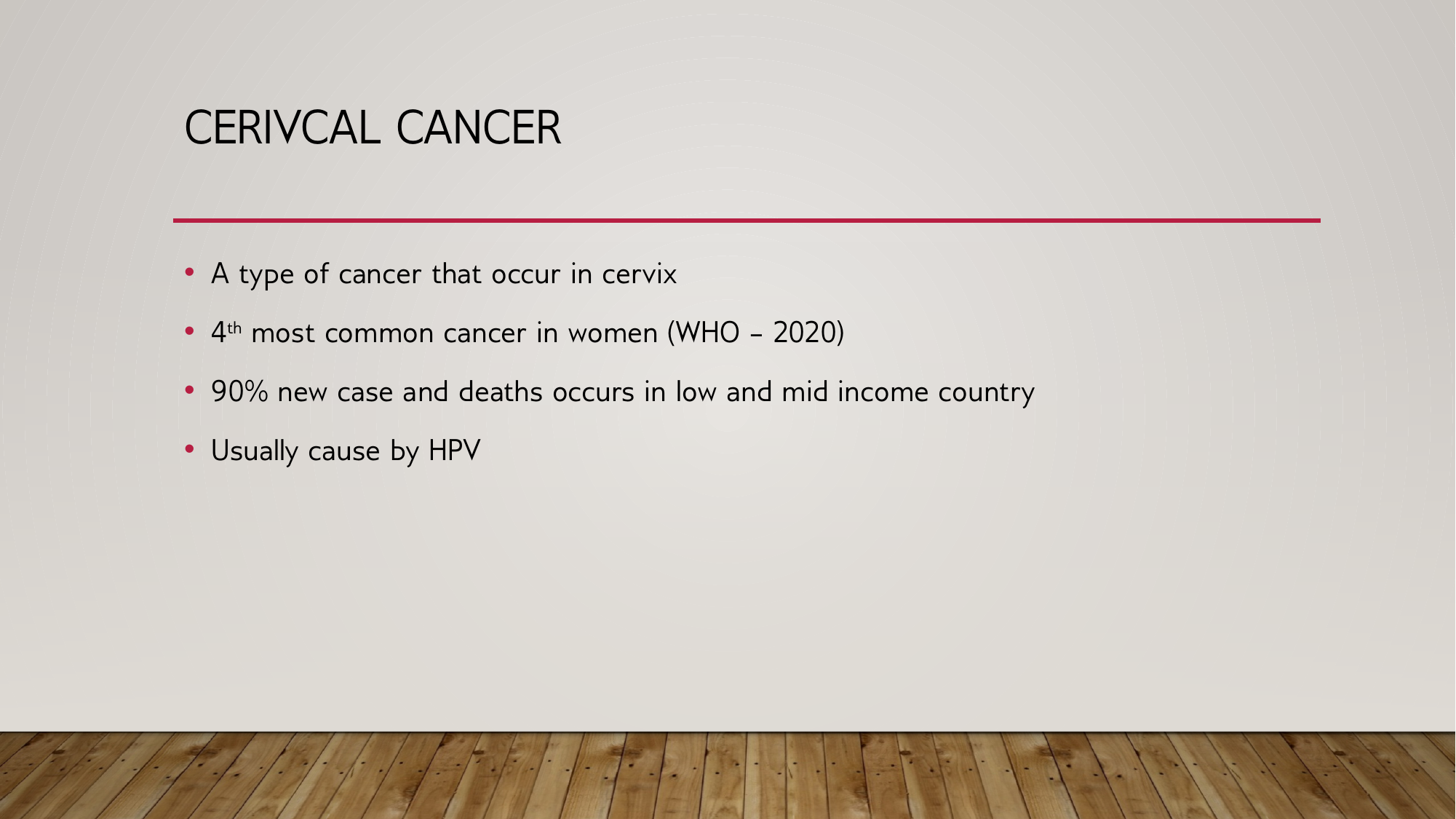

# Cerivcal Cancer
A type of cancer that occur in cervix
4th most common cancer in women (WHO – 2020)
90% new case and deaths occurs in low and mid income country
Usually cause by HPV